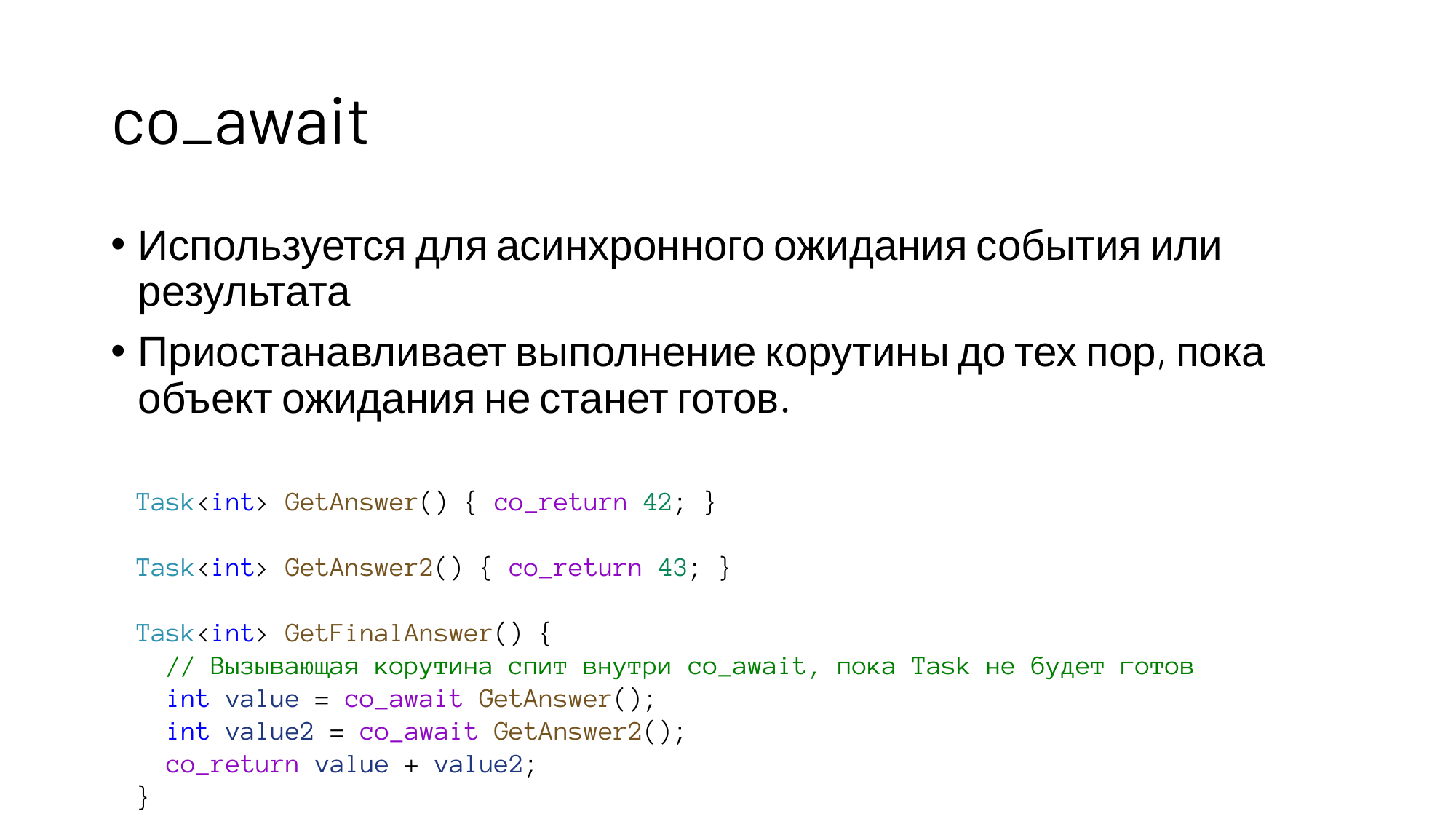

# co_await
Используется для асинхронного ожидания события или результата
Приостанавливает выполнение корутины до тех пор, пока объект ожидания не станет готов.
Task<int> GetAnswer() { co_return 42; }
Task<int> GetAnswer2() { co_return 43; }
Task<int> GetFinalAnswer() {
  // Вызывающая корутина спит внутри co_await, пока Task не будет готов
  int value = co_await GetAnswer();
  int value2 = co_await GetAnswer2();
  co_return value + value2;
}